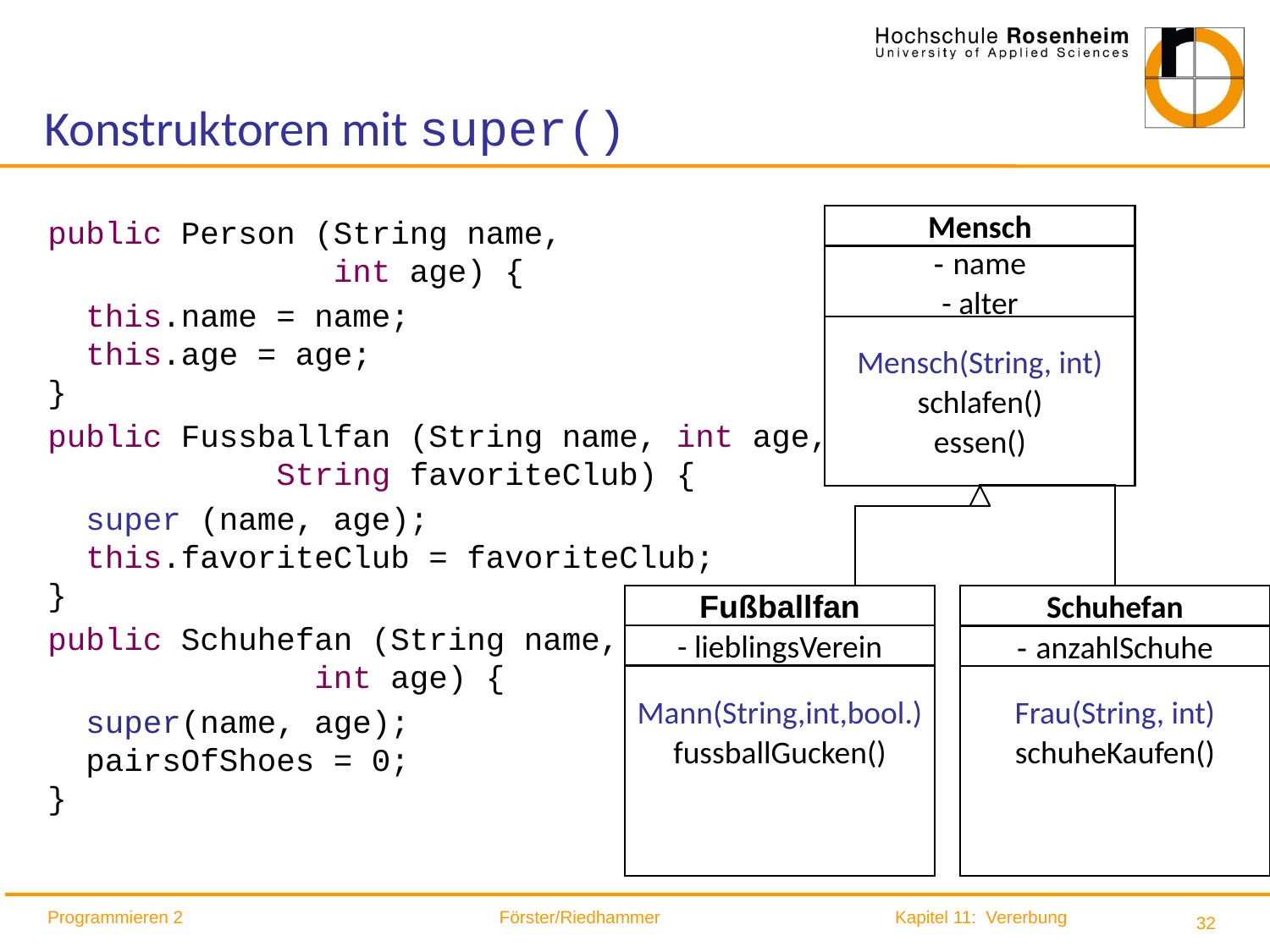

# Konstruktoren mit super()
Mensch
public Person (String name,
               int age) {
  this.name = name;
  this.age = age;
}
public Fussballfan (String name, int age,
            String favoriteClub) {
  super (name, age);
  this.favoriteClub = favoriteClub;
}
public Schuhefan (String name,
              int age) {
  super(name, age);
  pairsOfShoes = 0;
}

- name
- alter

Mensch(String, int)
schlafen()
essen()

Fußballfan
Schuhefan
- lieblingsVerein
- anzahlSchuhe
Mann(String,int,bool.)
fussballGucken()

Frau(String, int)
schuheKaufen()